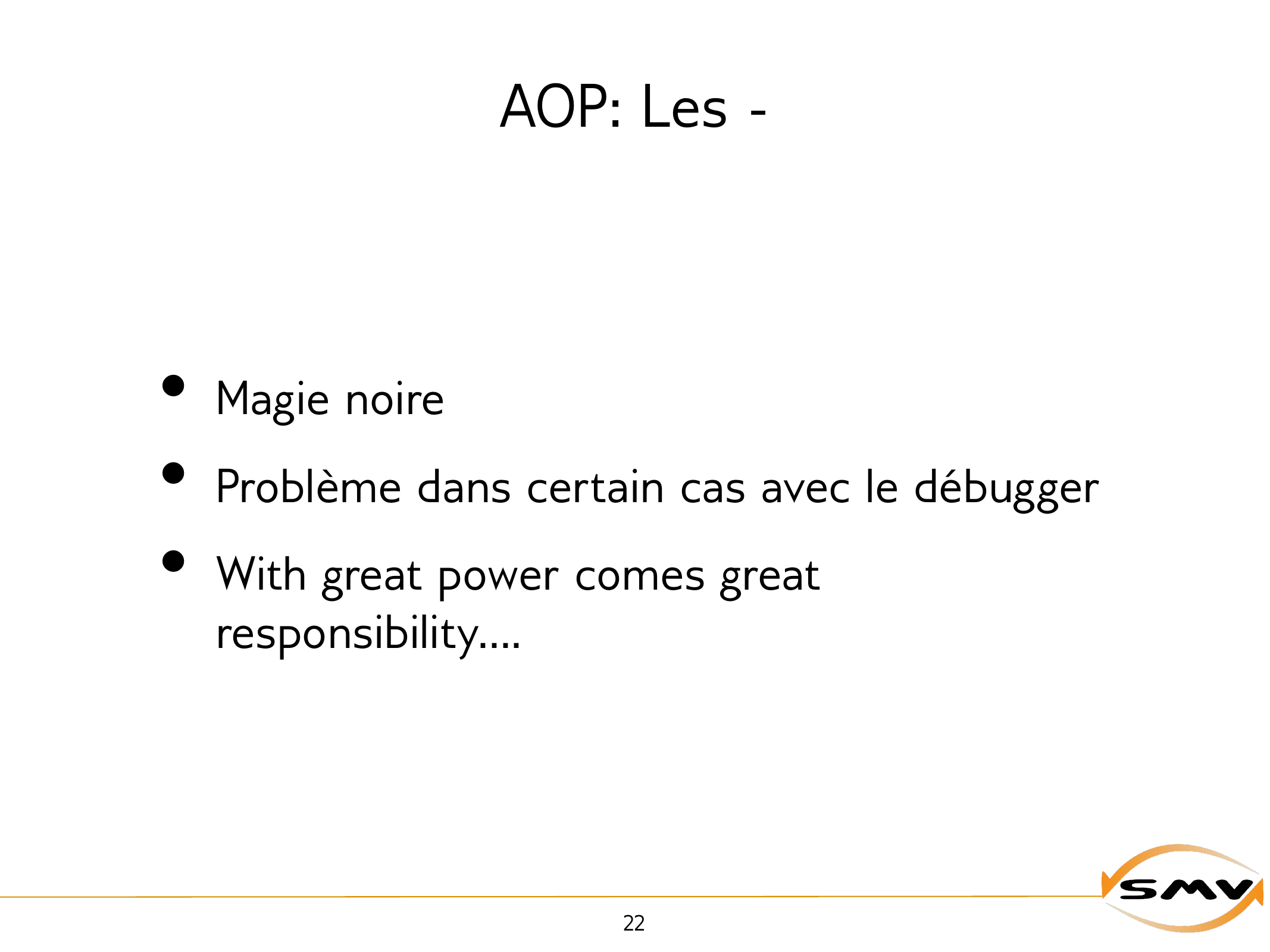

# AOP: Les -
Magie noire
Problème dans certain cas avec le débugger
With great power comes great responsibility....
22